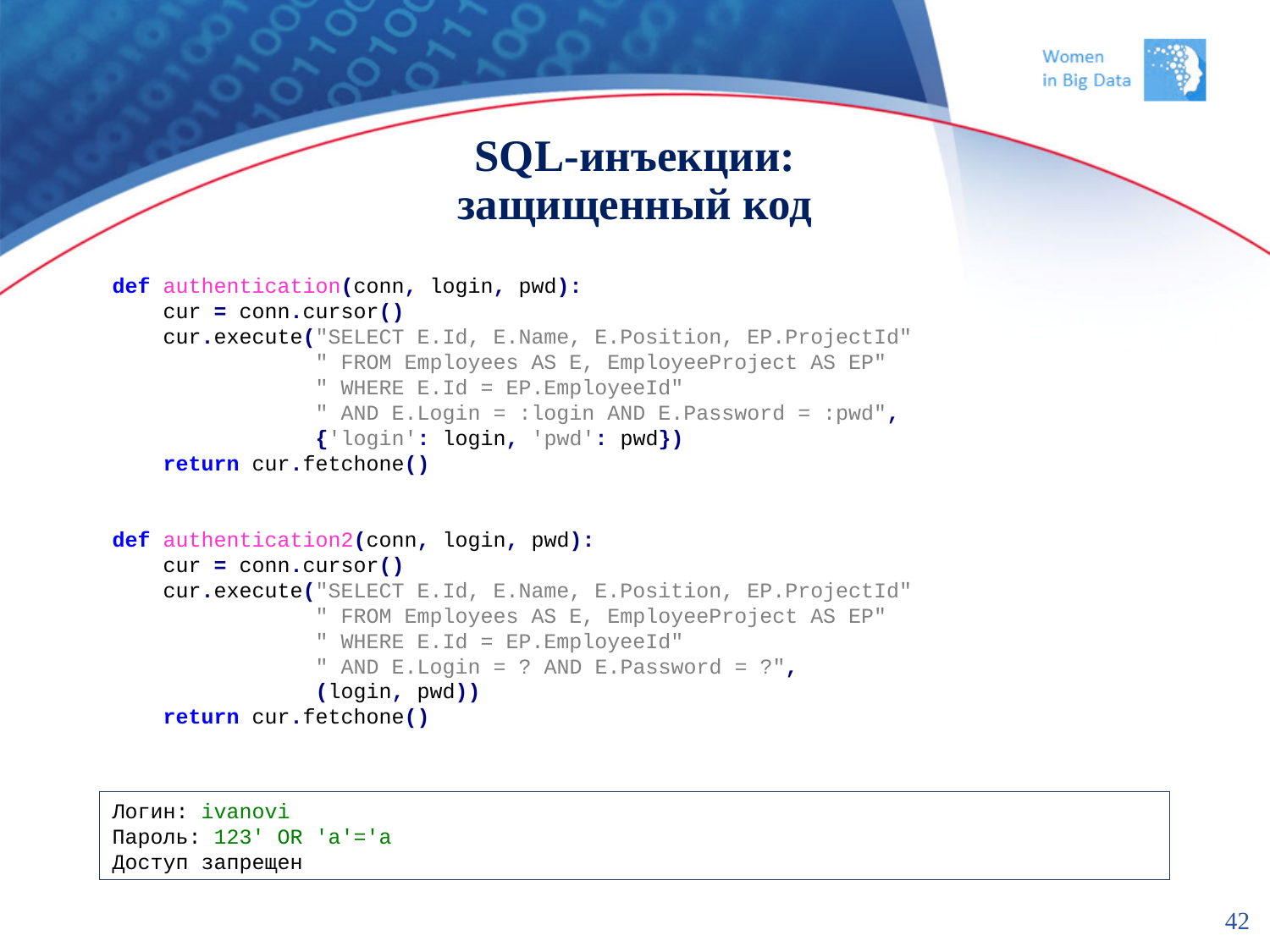

# SQL-инъекции: защищенный код
def authentication(conn, login, pwd):
    cur = conn.cursor()
    cur.execute("SELECT E.Id, E.Name, E.Position, EP.ProjectId"
                " FROM Employees AS E, EmployeeProject AS EP"
                " WHERE E.Id = EP.EmployeeId"
                " AND E.Login = :login AND E.Password = :pwd",
                {'login': login, 'pwd': pwd})
    return cur.fetchone()

def authentication2(conn, login, pwd):
    cur = conn.cursor()
    cur.execute("SELECT E.Id, E.Name, E.Position, EP.ProjectId"
                " FROM Employees AS E, EmployeeProject AS EP"
                " WHERE E.Id = EP.EmployeeId"
                " AND E.Login = ? AND E.Password = ?",
                (login, pwd))
    return cur.fetchone()

Логин: ivanovi
Пароль: 123' OR 'a'='a
Доступ запрещен
42